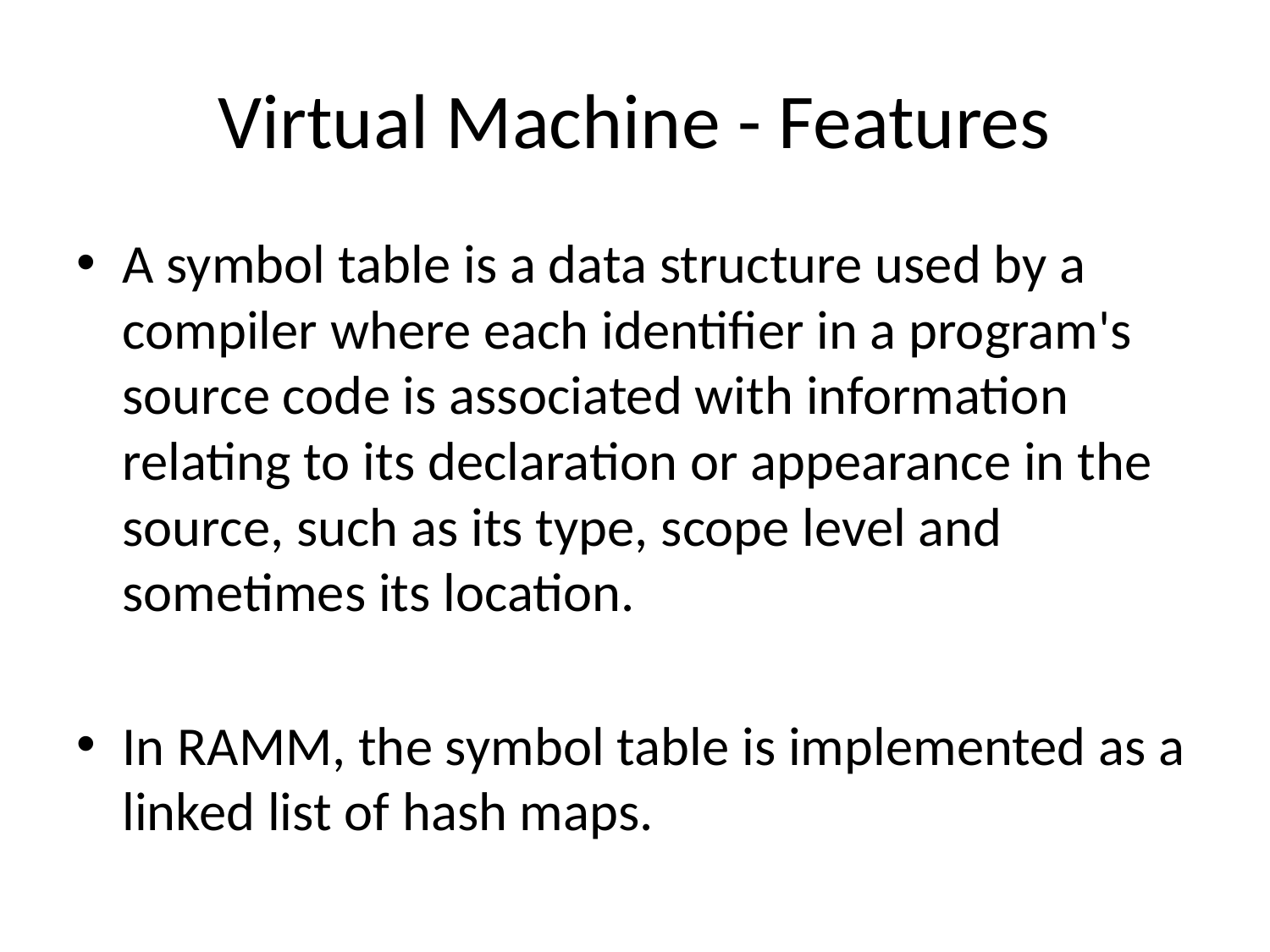

# Virtual Machine - Features
A symbol table is a data structure used by a compiler where each identifier in a program's source code is associated with information relating to its declaration or appearance in the source, such as its type, scope level and sometimes its location.

In RAMM, the symbol table is implemented as a linked list of hash maps.